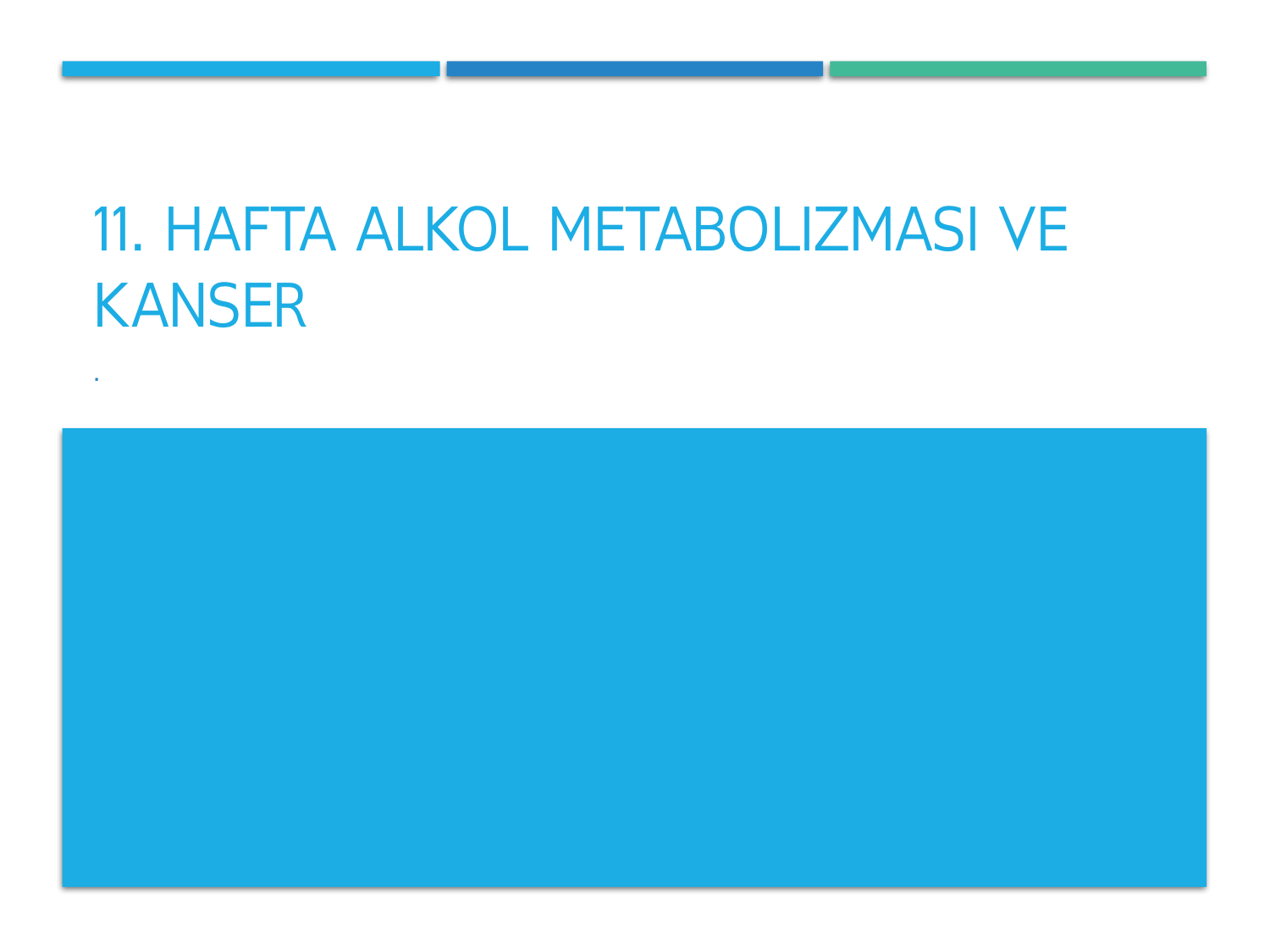

# 11. Hafta Alkol Metabolizması ve kanser
.